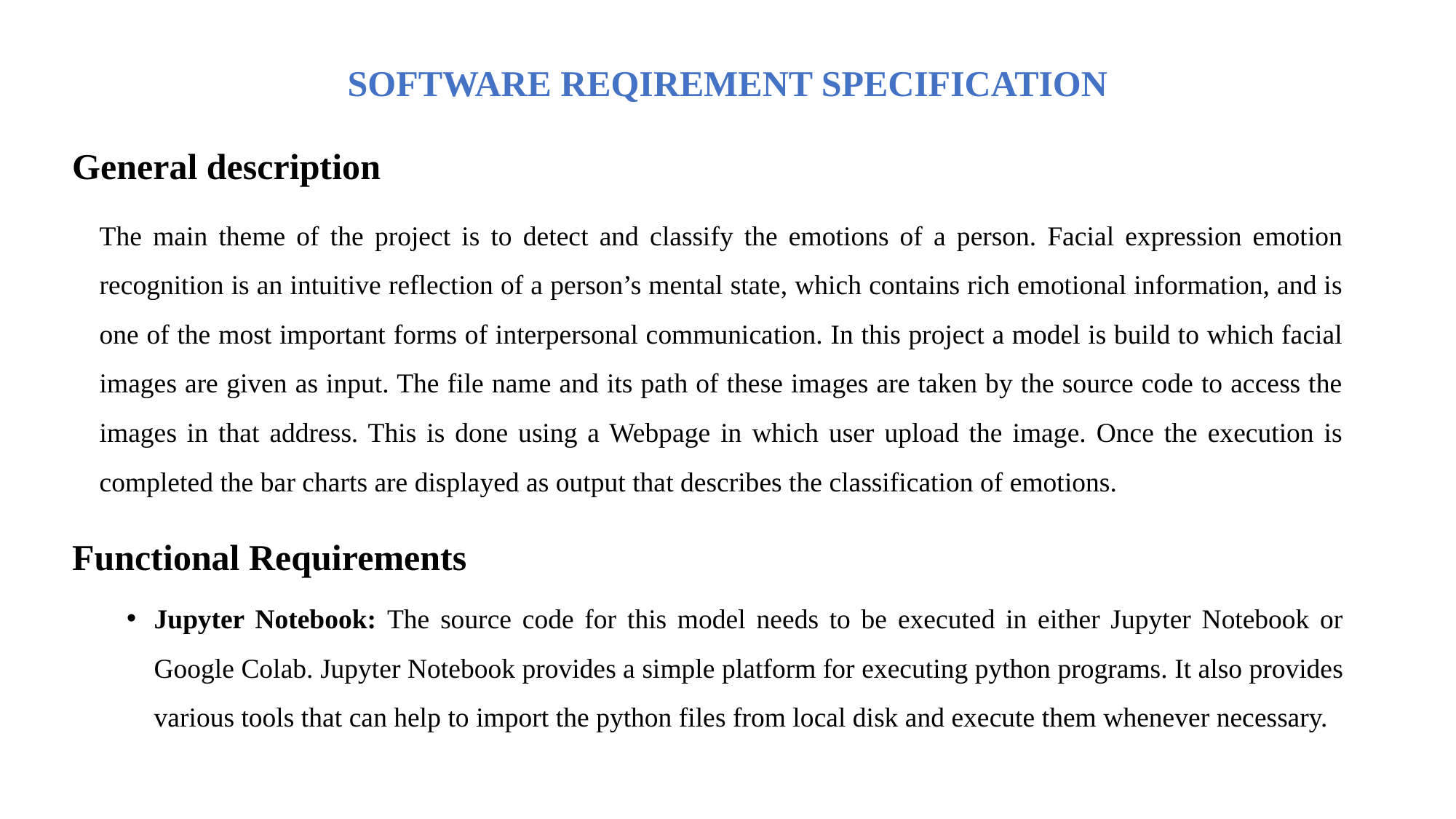

# SOFTWARE REQIREMENT SPECIFICATION
General description
	The main theme of the project is to detect and classify the emotions of a person. Facial expression emotion recognition is an intuitive reflection of a person’s mental state, which contains rich emotional information, and is one of the most important forms of interpersonal communication. In this project a model is build to which facial images are given as input. The file name and its path of these images are taken by the source code to access the images in that address. This is done using a Webpage in which user upload the image. Once the execution is completed the bar charts are displayed as output that describes the classification of emotions.
Functional Requirements
Jupyter Notebook: The source code for this model needs to be executed in either Jupyter Notebook or Google Colab. Jupyter Notebook provides a simple platform for executing python programs. It also provides various tools that can help to import the python files from local disk and execute them whenever necessary.